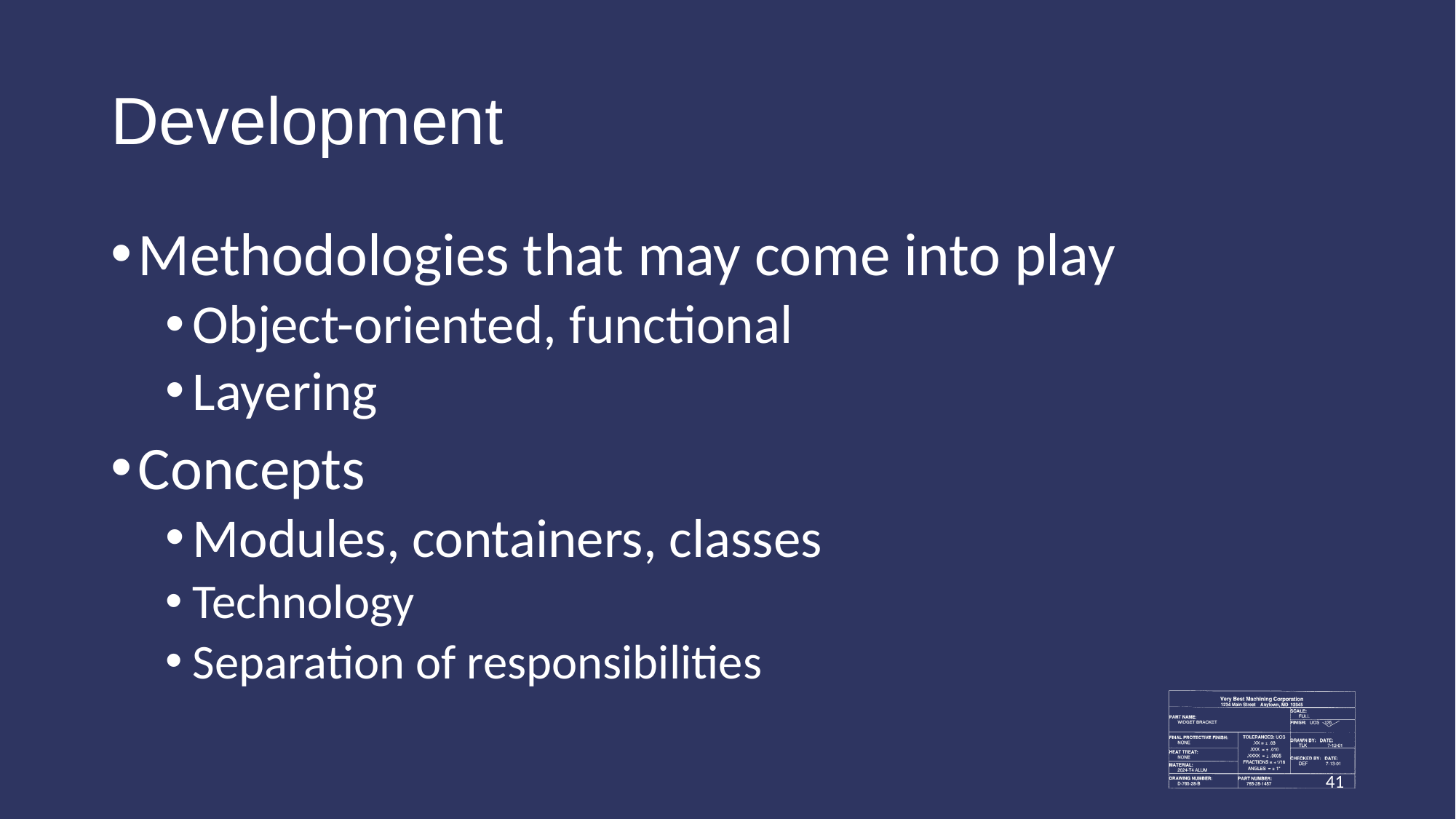

# Development
Methodologies that may come into play
Object-oriented, functional
Layering
Concepts
Modules, containers, classes
Technology
Separation of responsibilities

41